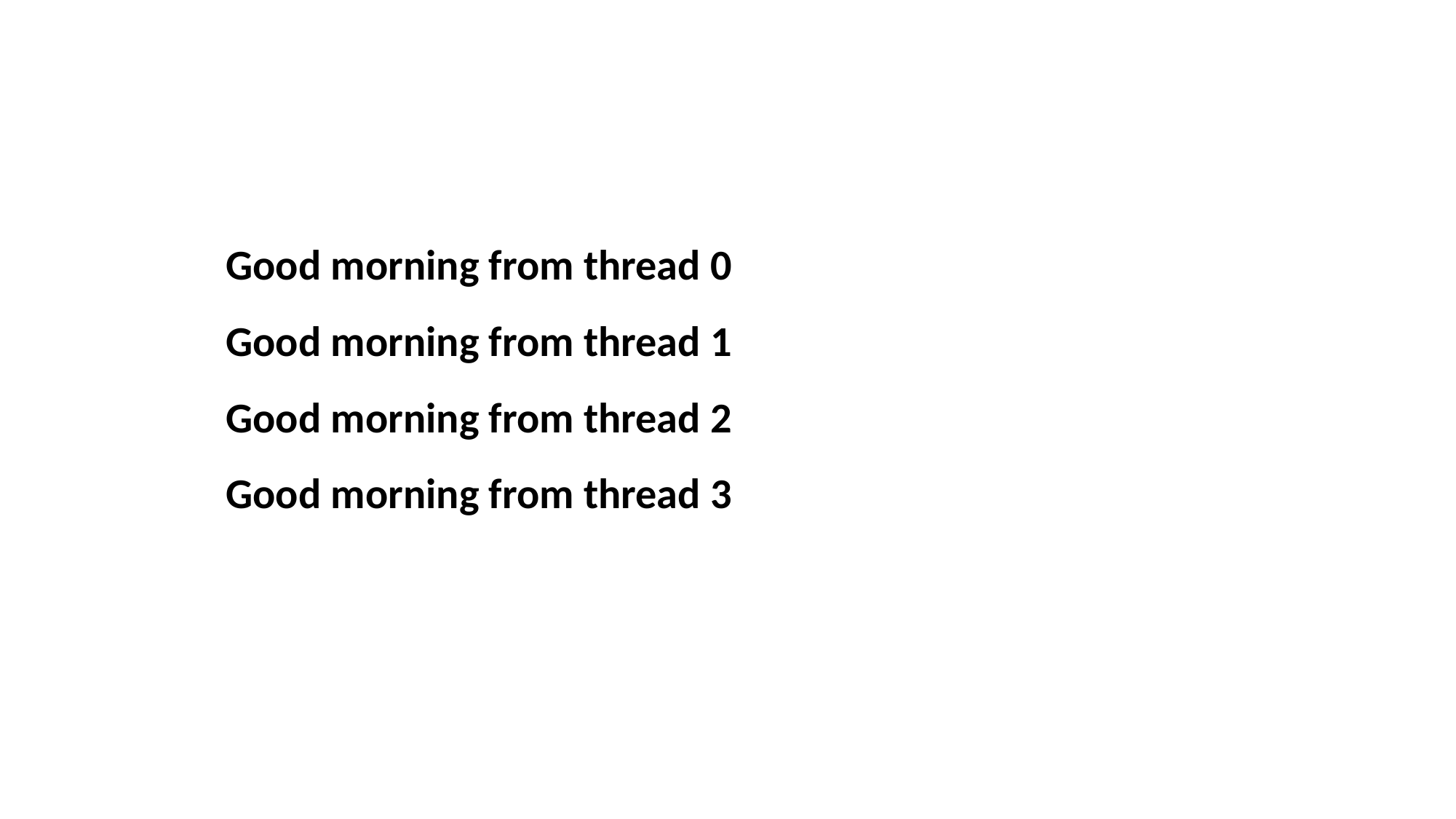

Good morning from thread 0
Good morning from thread 1
Good morning from thread 2
Good morning from thread 3